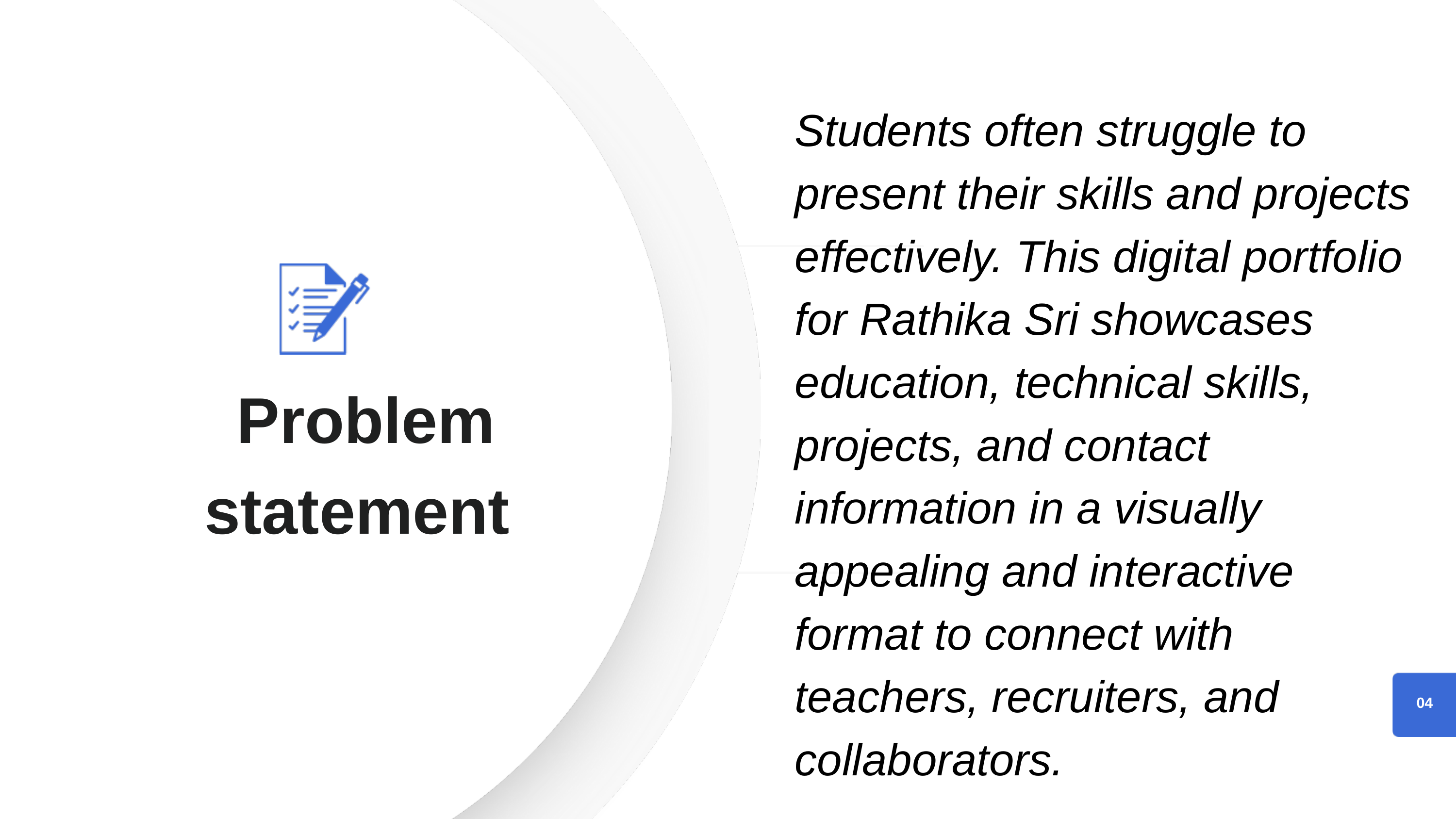

Students often struggle to present their skills and projects effectively. This digital portfolio for Rathika Sri showcases education, technical skills, projects, and contact information in a visually appealing and interactive format to connect with teachers, recruiters, and collaborators.

Problem statement

04